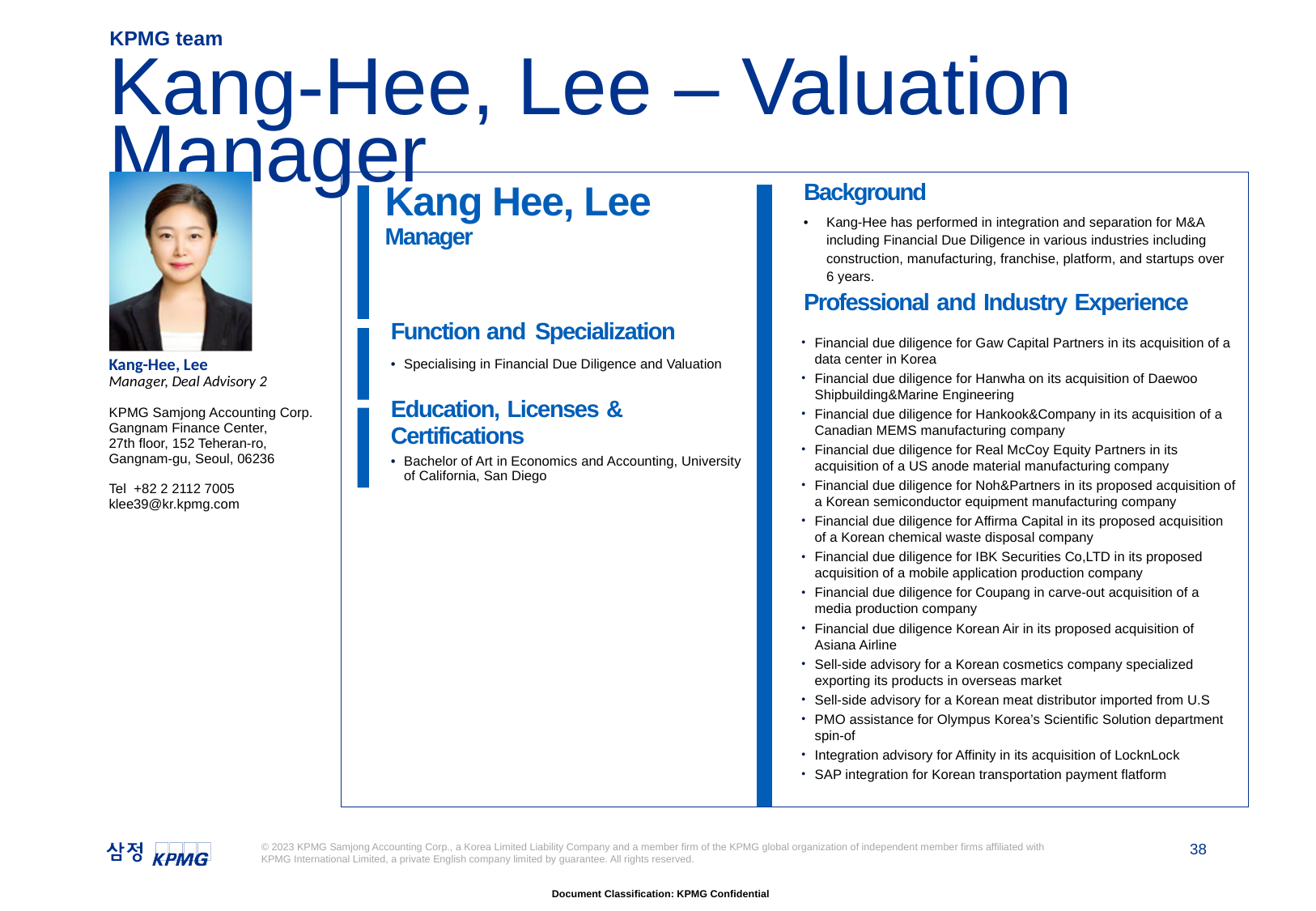

KPMG team
# Kang-Hee, Lee – Valuation Manager
| Kang Hee, Lee Manager |  | Background Kang-Hee has performed in integration and separation for M&A including Financial Due Diligence in various industries including construction, manufacturing, franchise, platform, and startups over 6 years.. Professional and Industry Experience |
| --- | --- | --- |
|  |  |  |
| Function and Specialization |  |  |
| Specialising in Financial Due Diligence and Valuation |  |  |
| Education, Licenses & Certifications |  |  |
| Bachelor of Art in Economics and Accounting, University of California, San Diego |  |  |
|  |  |  |
|  |  |  |

Financial due diligence for Gaw Capital Partners in its acquisition of a data center in Korea
Financial due diligence for Hanwha on its acquisition of Daewoo Shipbuilding&Marine Engineering
Financial due diligence for Hankook&Company in its acquisition of a Canadian MEMS manufacturing company
Financial due diligence for Real McCoy Equity Partners in its acquisition of a US anode material manufacturing company
Financial due diligence for Noh&Partners in its proposed acquisition of a Korean semiconductor equipment manufacturing company
Financial due diligence for Affirma Capital in its proposed acquisition of a Korean chemical waste disposal company
Financial due diligence for IBK Securities Co,LTD in its proposed acquisition of a mobile application production company
Financial due diligence for Coupang in carve-out acquisition of a media production company
Financial due diligence Korean Air in its proposed acquisition of Asiana Airline
Sell-side advisory for a Korean cosmetics company specialized exporting its products in overseas market
Sell-side advisory for a Korean meat distributor imported from U.S
PMO assistance for Olympus Korea’s Scientific Solution department spin-of
Integration advisory for Affinity in its acquisition of LocknLock
SAP integration for Korean transportation payment flatform
Kang-Hee, Lee
Manager, Deal Advisory 2

KPMG Samjong Accounting Corp.
Gangnam Finance Center,
27th floor, 152 Teheran-ro,
Gangnam-gu, Seoul, 06236

Tel  +82 2 2112 7005
klee39@kr.kpmg.com